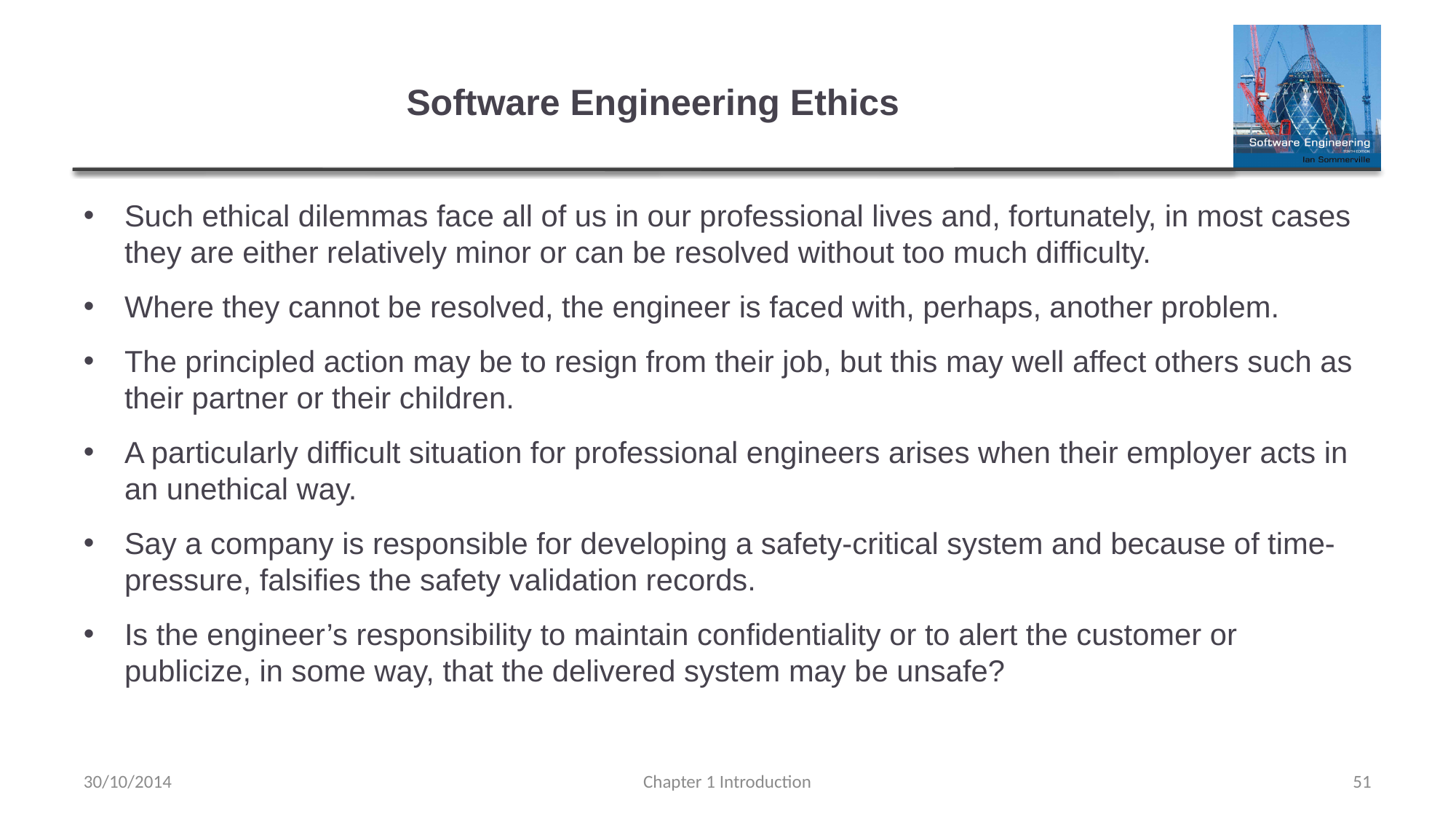

# Software Engineering Ethics
Such ethical dilemmas face all of us in our professional lives and, fortunately, in most cases they are either relatively minor or can be resolved without too much difficulty.
Where they cannot be resolved, the engineer is faced with, perhaps, another problem.
The principled action may be to resign from their job, but this may well affect others such as their partner or their children.
A particularly difficult situation for professional engineers arises when their employer acts in an unethical way.
Say a company is responsible for developing a safety-critical system and because of time-pressure, falsifies the safety validation records.
Is the engineer’s responsibility to maintain confidentiality or to alert the customer or publicize, in some way, that the delivered system may be unsafe?
30/10/2014
Chapter 1 Introduction
51